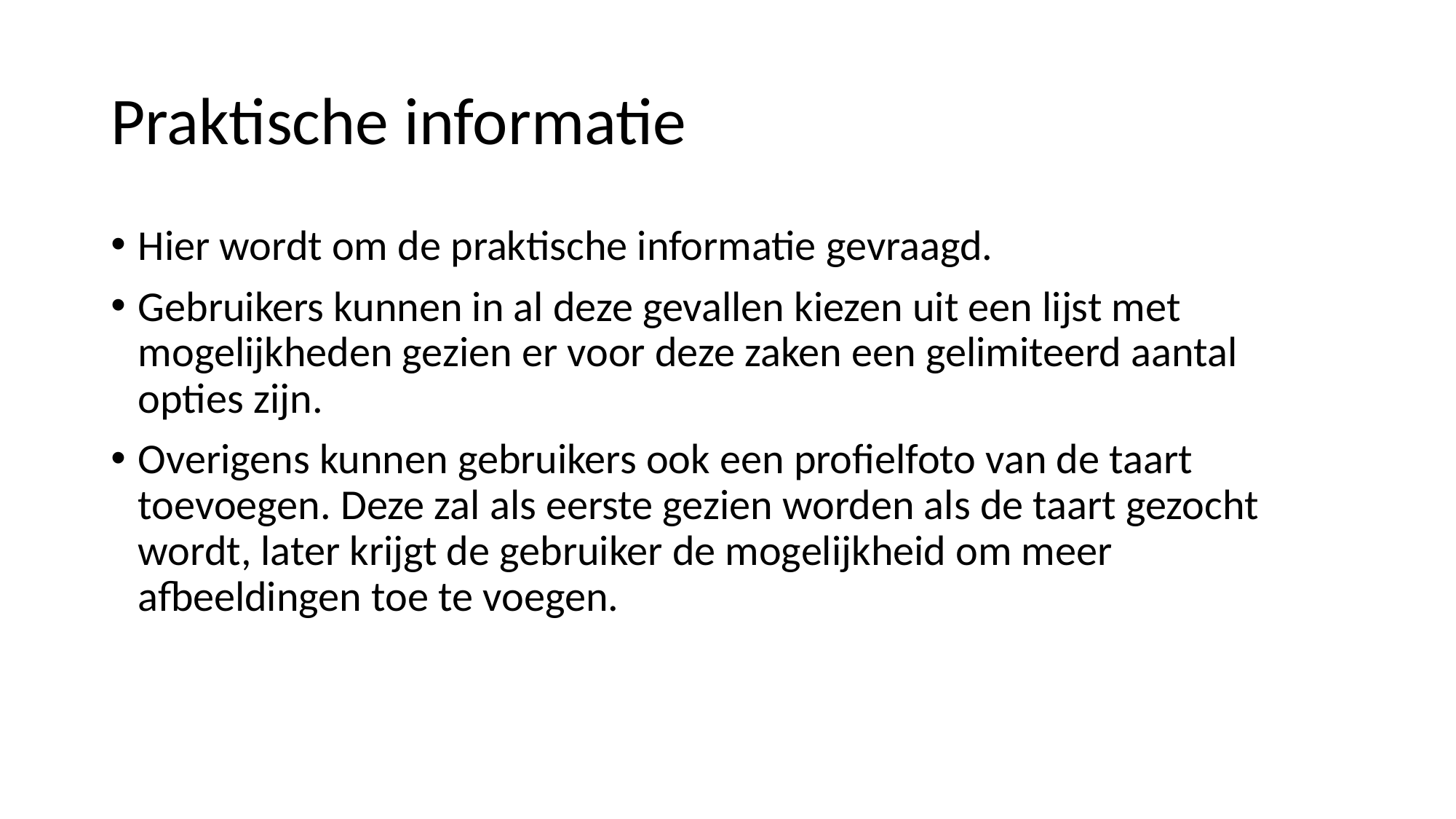

# Praktische informatie
Hier wordt om de praktische informatie gevraagd.
Gebruikers kunnen in al deze gevallen kiezen uit een lijst met mogelijkheden gezien er voor deze zaken een gelimiteerd aantal opties zijn.
Overigens kunnen gebruikers ook een profielfoto van de taart toevoegen. Deze zal als eerste gezien worden als de taart gezocht wordt, later krijgt de gebruiker de mogelijkheid om meer afbeeldingen toe te voegen.